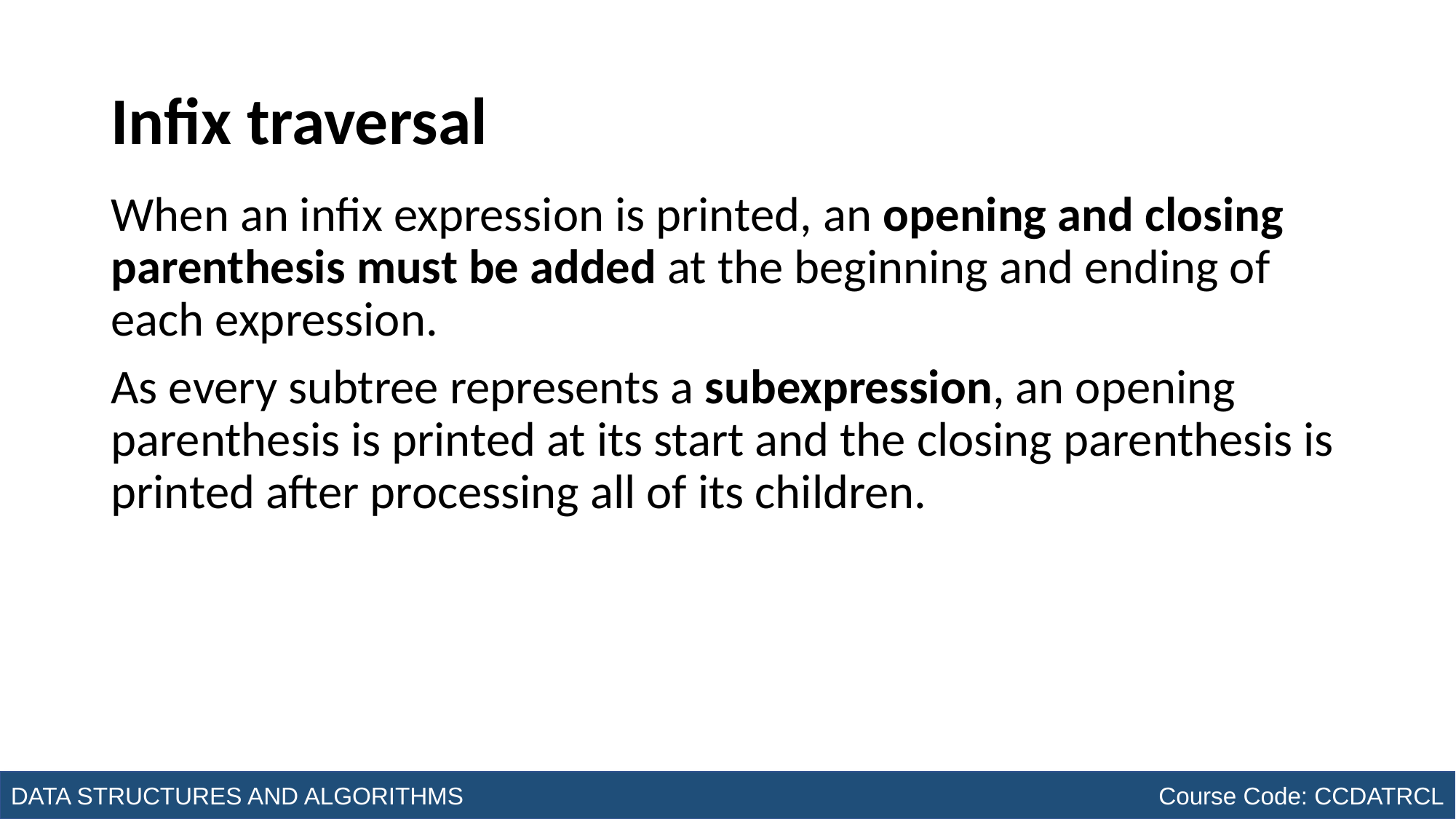

# Infix traversal
When an infix expression is printed, an opening and closing parenthesis must be added at the beginning and ending of each expression.
As every subtree represents a subexpression, an opening parenthesis is printed at its start and the closing parenthesis is printed after processing all of its children.

Joseph Marvin R. Imperial
DATA STRUCTURES AND ALGORITHMS
NU College of Computing and Information Technologies
Course Code: CCDATRCL